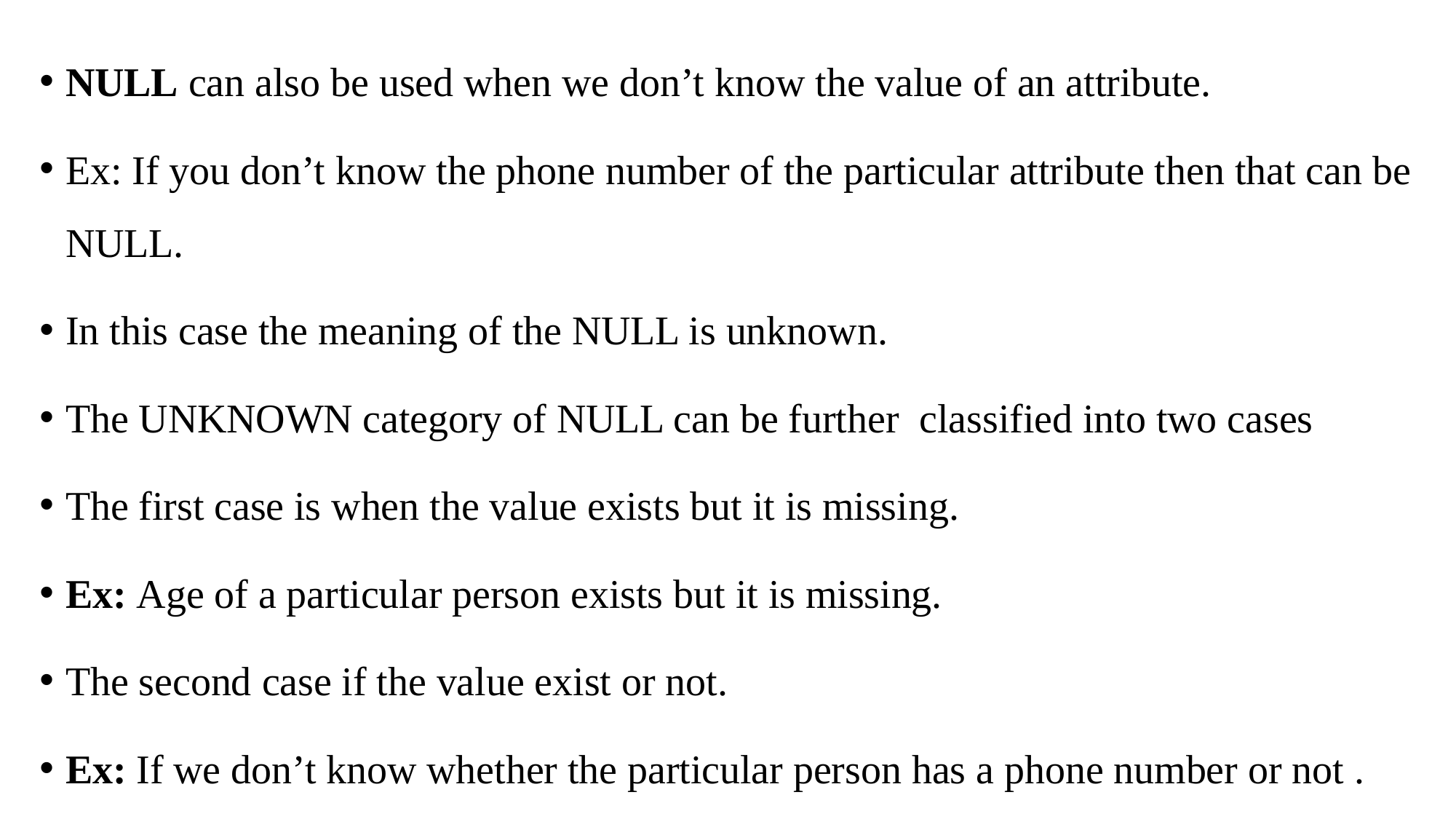

NULL can also be used when we don’t know the value of an attribute.
Ex: If you don’t know the phone number of the particular attribute then that can be NULL.
In this case the meaning of the NULL is unknown.
The UNKNOWN category of NULL can be further  classified into two cases
The first case is when the value exists but it is missing.
Ex: Age of a particular person exists but it is missing.
The second case if the value exist or not.
Ex: If we don’t know whether the particular person has a phone number or not .